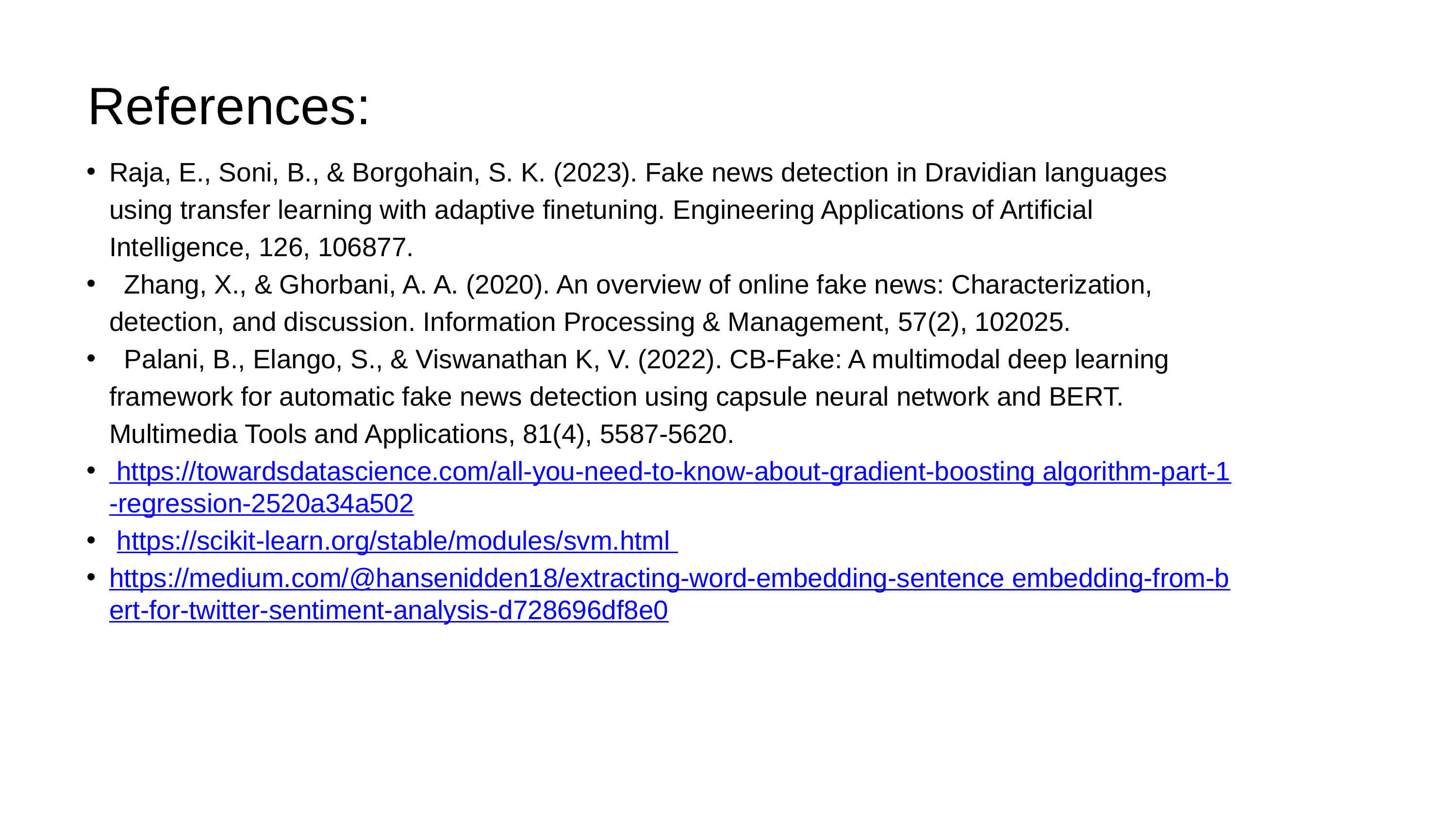

References:
Raja, E., Soni, B., & Borgohain, S. K. (2023). Fake news detection in Dravidian languages using transfer learning with adaptive finetuning. Engineering Applications of Artificial Intelligence, 126, 106877.
  Zhang, X., & Ghorbani, A. A. (2020). An overview of online fake news: Characterization, detection, and discussion. Information Processing & Management, 57(2), 102025.
  Palani, B., Elango, S., & Viswanathan K, V. (2022). CB-Fake: A multimodal deep learning framework for automatic fake news detection using capsule neural network and BERT. Multimedia Tools and Applications, 81(4), 5587-5620.
 https://towardsdatascience.com/all-you-need-to-know-about-gradient-boosting algorithm-part-1-regression-2520a34a502
 https://scikit-learn.org/stable/modules/svm.html
https://medium.com/@hansenidden18/extracting-word-embedding-sentence embedding-from-bert-for-twitter-sentiment-analysis-d728696df8e0